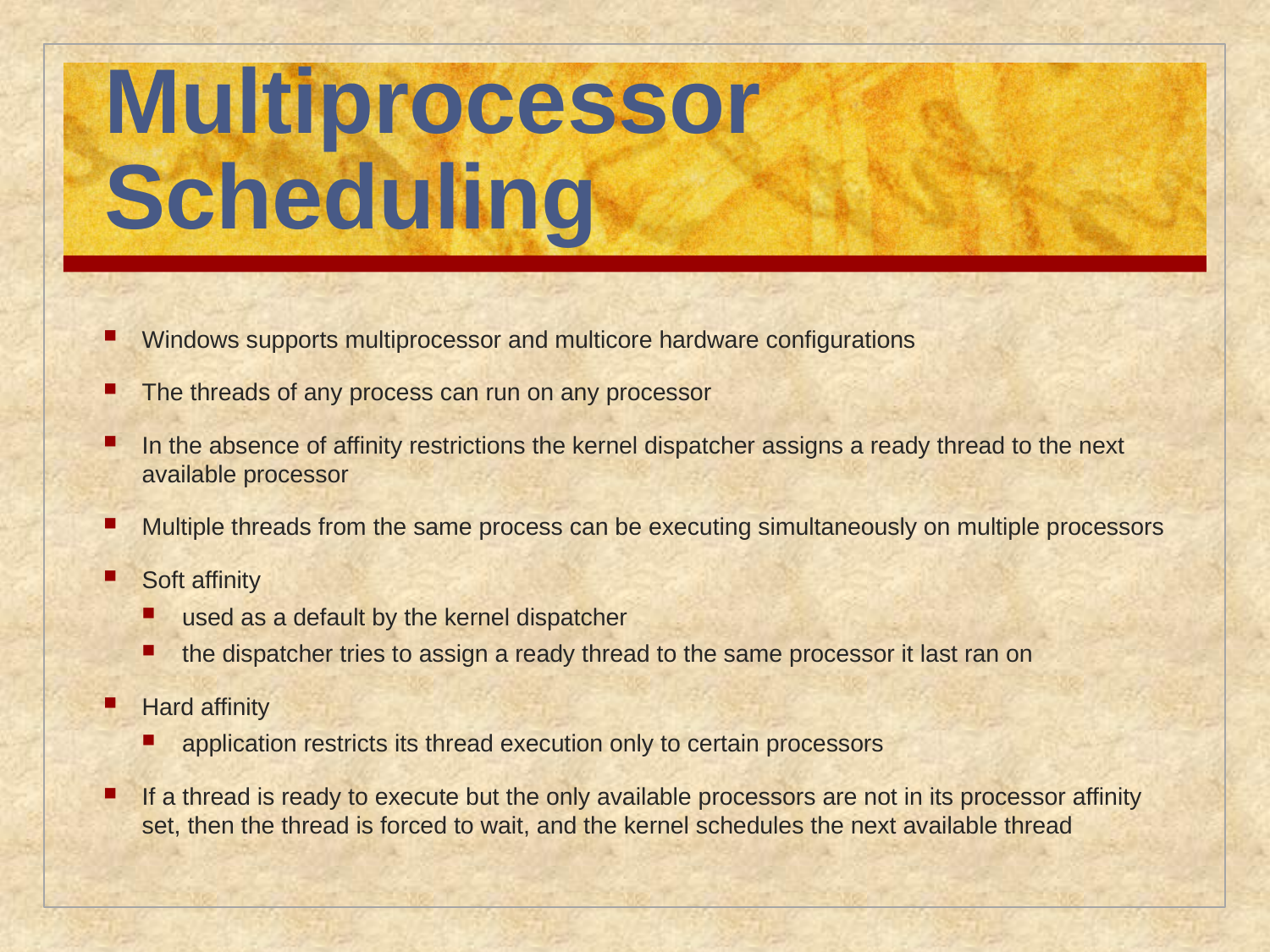

# Multiprocessor Scheduling
Windows supports multiprocessor and multicore hardware configurations
The threads of any process can run on any processor
In the absence of affinity restrictions the kernel dispatcher assigns a ready thread to the next available processor
Multiple threads from the same process can be executing simultaneously on multiple processors
Soft affinity
used as a default by the kernel dispatcher
the dispatcher tries to assign a ready thread to the same processor it last ran on
Hard affinity
application restricts its thread execution only to certain processors
If a thread is ready to execute but the only available processors are not in its processor affinity set, then the thread is forced to wait, and the kernel schedules the next available thread